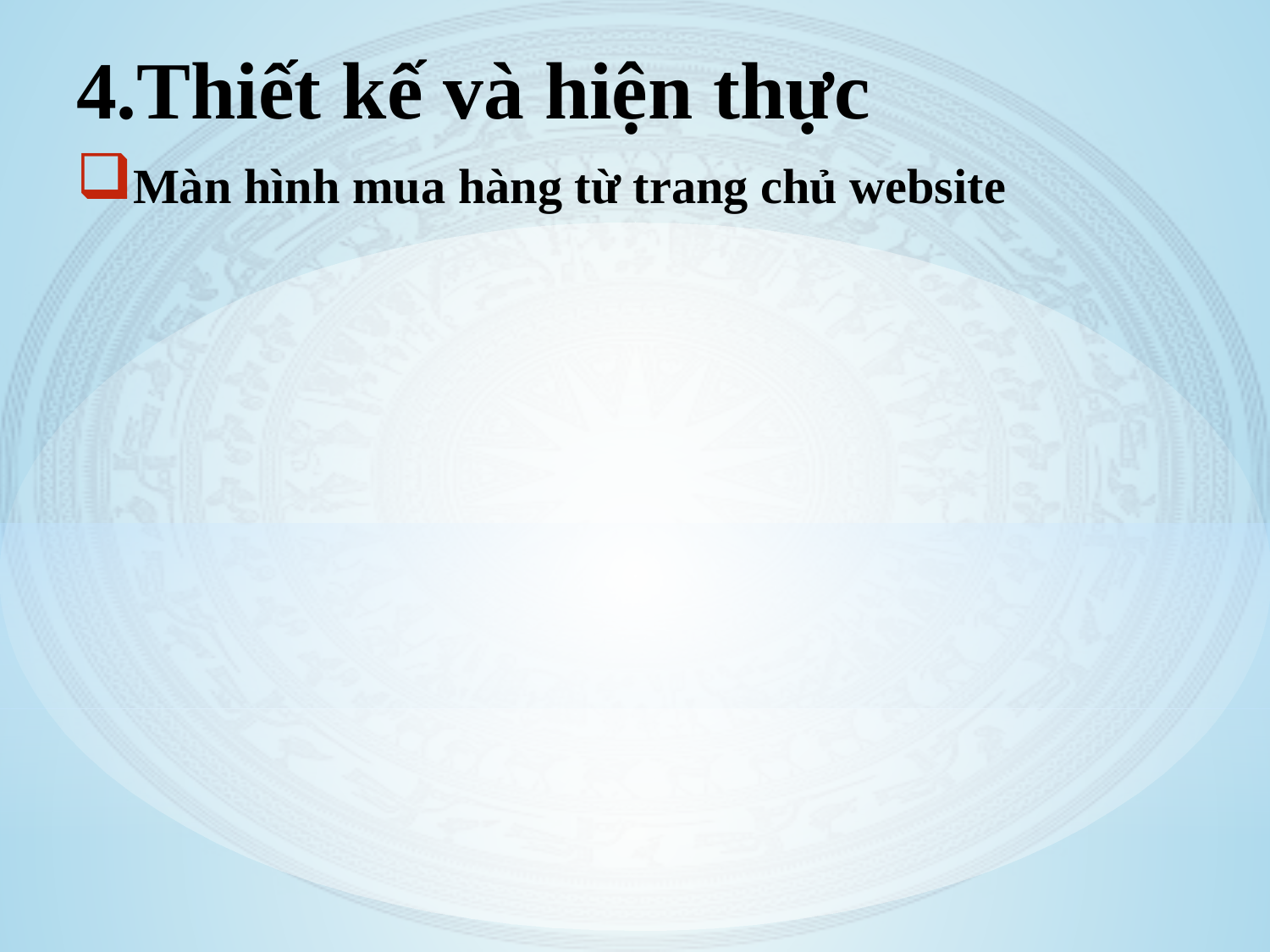

4.Thiết kế và hiện thực
Màn hình mua hàng từ trang chủ website